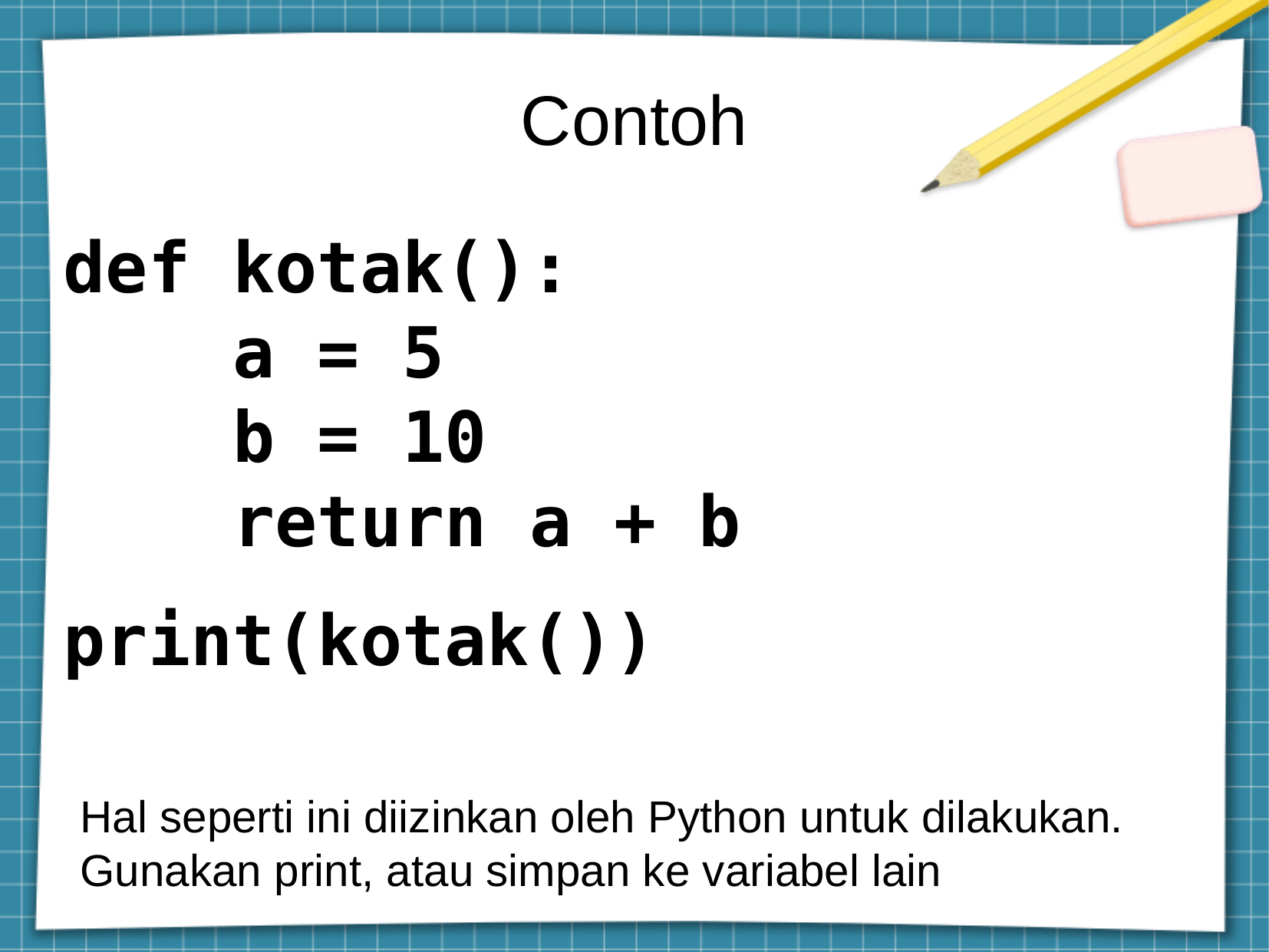

Contoh
def kotak():
    a = 5
    b = 10
    return a + b
print(kotak())

Hal seperti ini diizinkan oleh Python untuk dilakukan. Gunakan print, atau simpan ke variabel lain